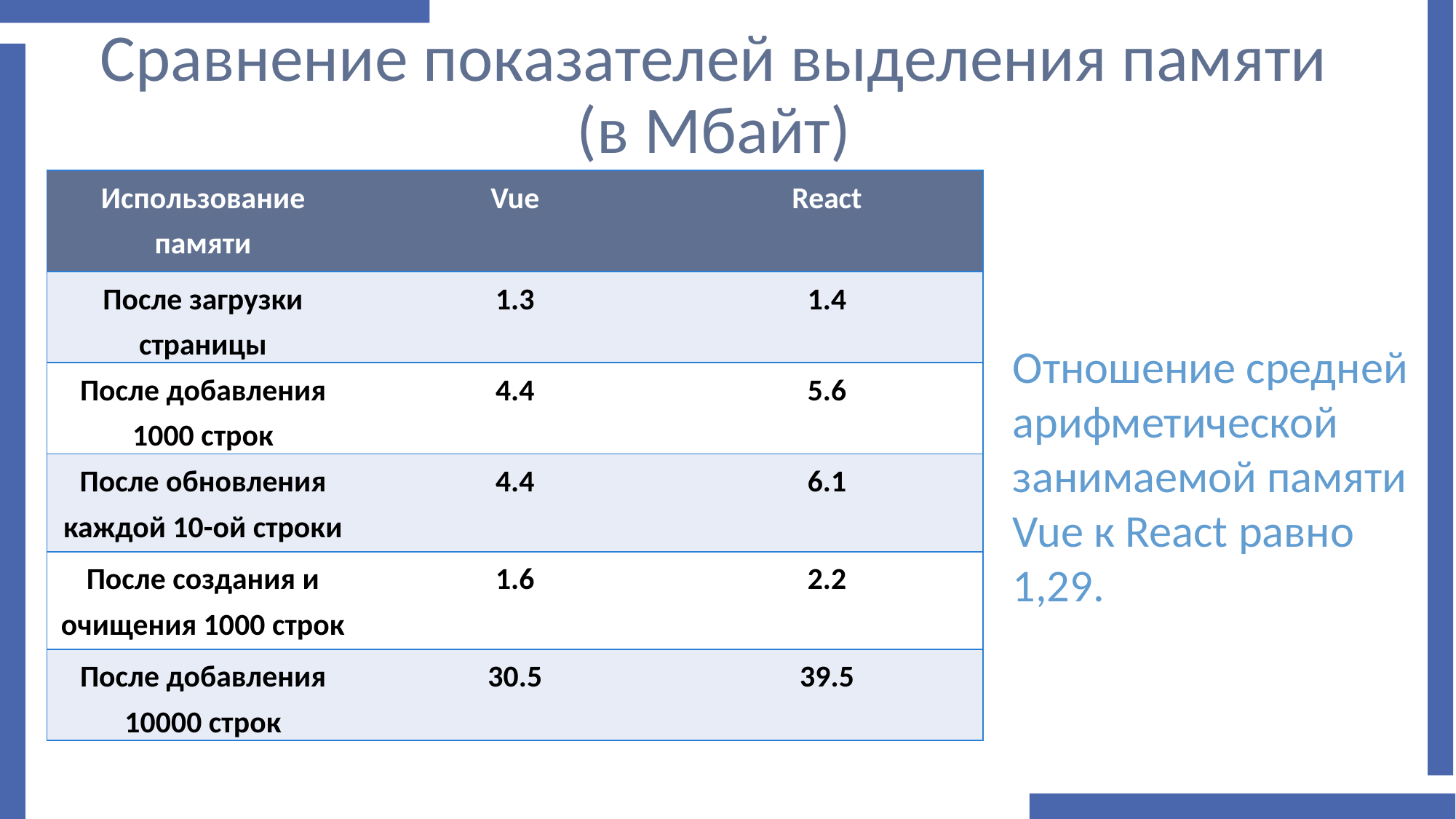

# Сравнение показателей выделения памяти (в Мбайт)
| Использование памяти | Vue | React |
| --- | --- | --- |
| После загрузки страницы | 1.3 | 1.4 |
| После добавления 1000 строк | 4.4 | 5.6 |
| После обновления каждой 10-ой строки | 4.4 | 6.1 |
| После создания и очищения 1000 строк | 1.6 | 2.2 |
| После добавления 10000 строк | 30.5 | 39.5 |
Отношение средней арифметической занимаемой памяти Vue к React равно 1,29.